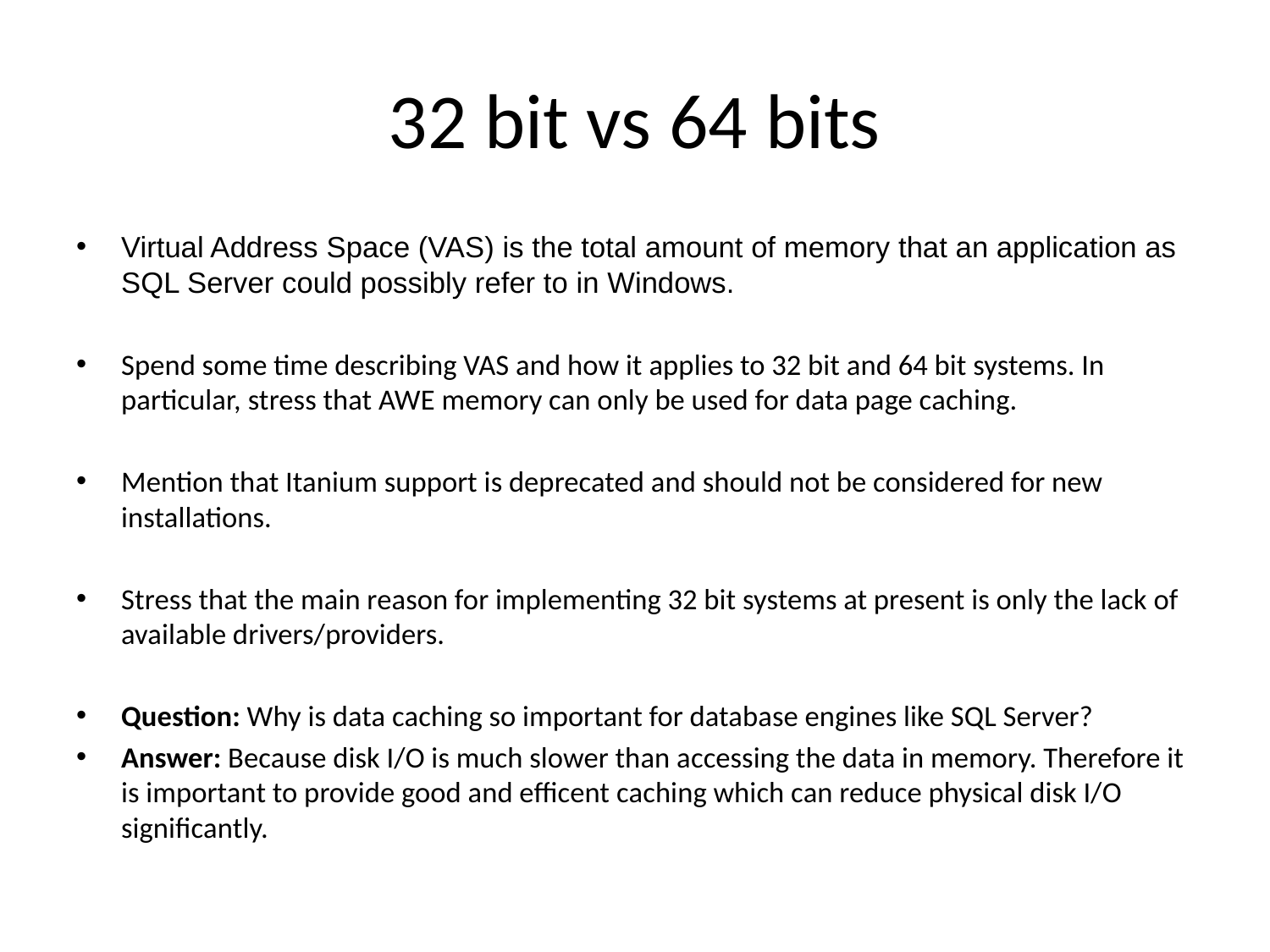

# 32 bit vs 64 bits
Virtual Address Space (VAS) is the total amount of memory that an application as SQL Server could possibly refer to in Windows.

Spend some time describing VAS and how it applies to 32 bit and 64 bit systems. In particular, stress that AWE memory can only be used for data page caching.

Mention that Itanium support is deprecated and should not be considered for new installations.

Stress that the main reason for implementing 32 bit systems at present is only the lack of available drivers/providers.

Question: Why is data caching so important for database engines like SQL Server?
Answer: Because disk I/O is much slower than accessing the data in memory. Therefore it is important to provide good and efficent caching which can reduce physical disk I/O significantly.